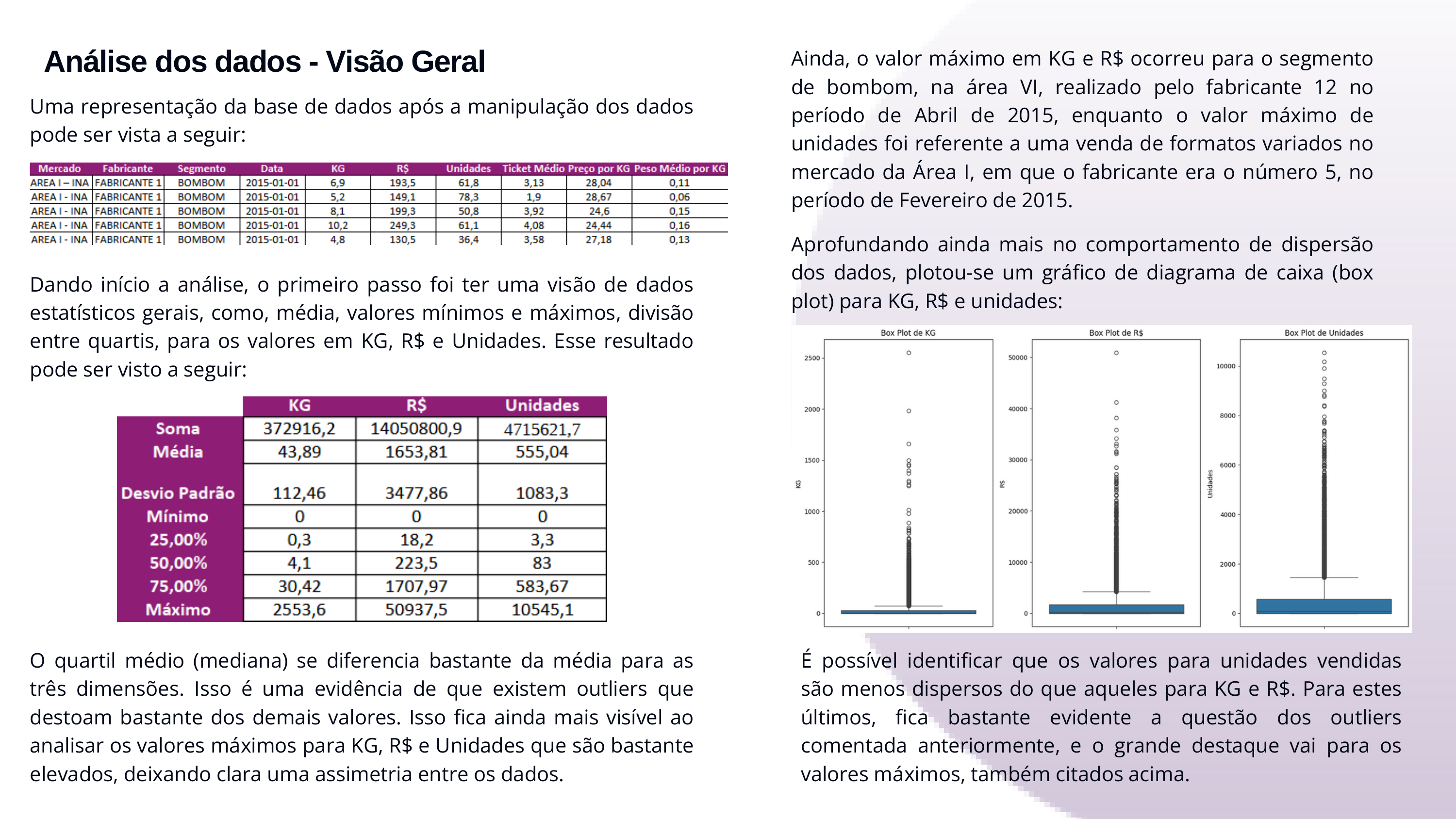

Ainda, o valor máximo em KG e R$ ocorreu para o segmento de bombom, na área VI, realizado pelo fabricante 12 no período de Abril de 2015, enquanto o valor máximo de unidades foi referente a uma venda de formatos variados no mercado da Área I, em que o fabricante era o número 5, no período de Fevereiro de 2015.
Análise dos dados - Visão Geral
Uma representação da base de dados após a manipulação dos dados pode ser vista a seguir:

Aprofundando ainda mais no comportamento de dispersão dos dados, plotou-se um gráfico de diagrama de caixa (box plot) para KG, R$ e unidades:
Dando início a análise, o primeiro passo foi ter uma visão de dados estatísticos gerais, como, média, valores mínimos e máximos, divisão entre quartis, para os valores em KG, R$ e Unidades. Esse resultado pode ser visto a seguir:

É possível identificar que os valores para unidades vendidas são menos dispersos do que aqueles para KG e R$. Para estes últimos, fica bastante evidente a questão dos outliers comentada anteriormente, e o grande destaque vai para os valores máximos, também citados acima.
O quartil médio (mediana) se diferencia bastante da média para as três dimensões. Isso é uma evidência de que existem outliers que destoam bastante dos demais valores. Isso fica ainda mais visível ao analisar os valores máximos para KG, R$ e Unidades que são bastante elevados, deixando clara uma assimetria entre os dados.